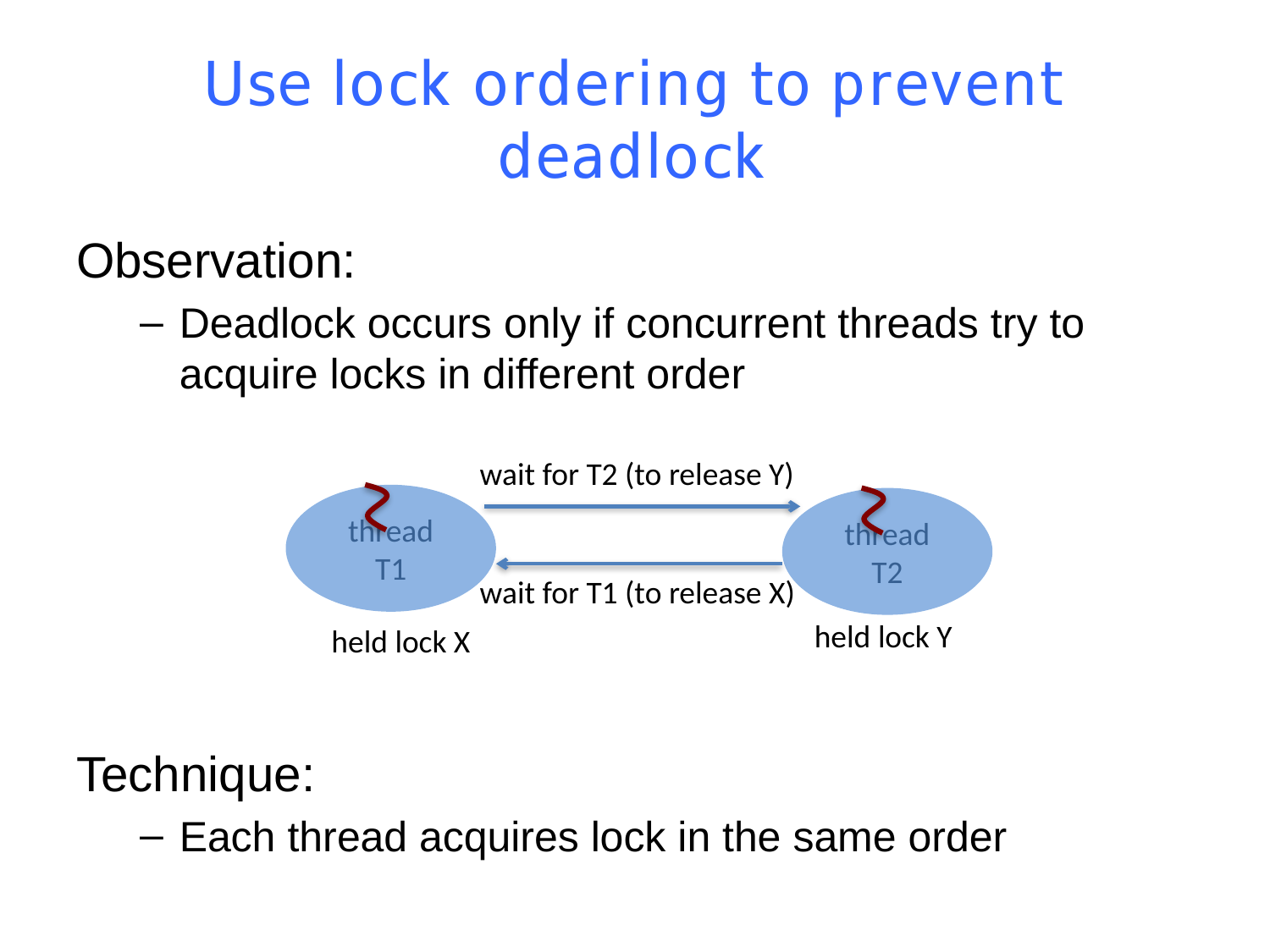

# Use lock ordering to prevent deadlock
Observation:
Deadlock occurs only if concurrent threads try to acquire locks in different order
wait for T2 (to release Y)
thread
T1

held lock X
thread
T2

held lock Y
wait for T1 (to release X)
Technique:
Each thread acquires lock in the same order